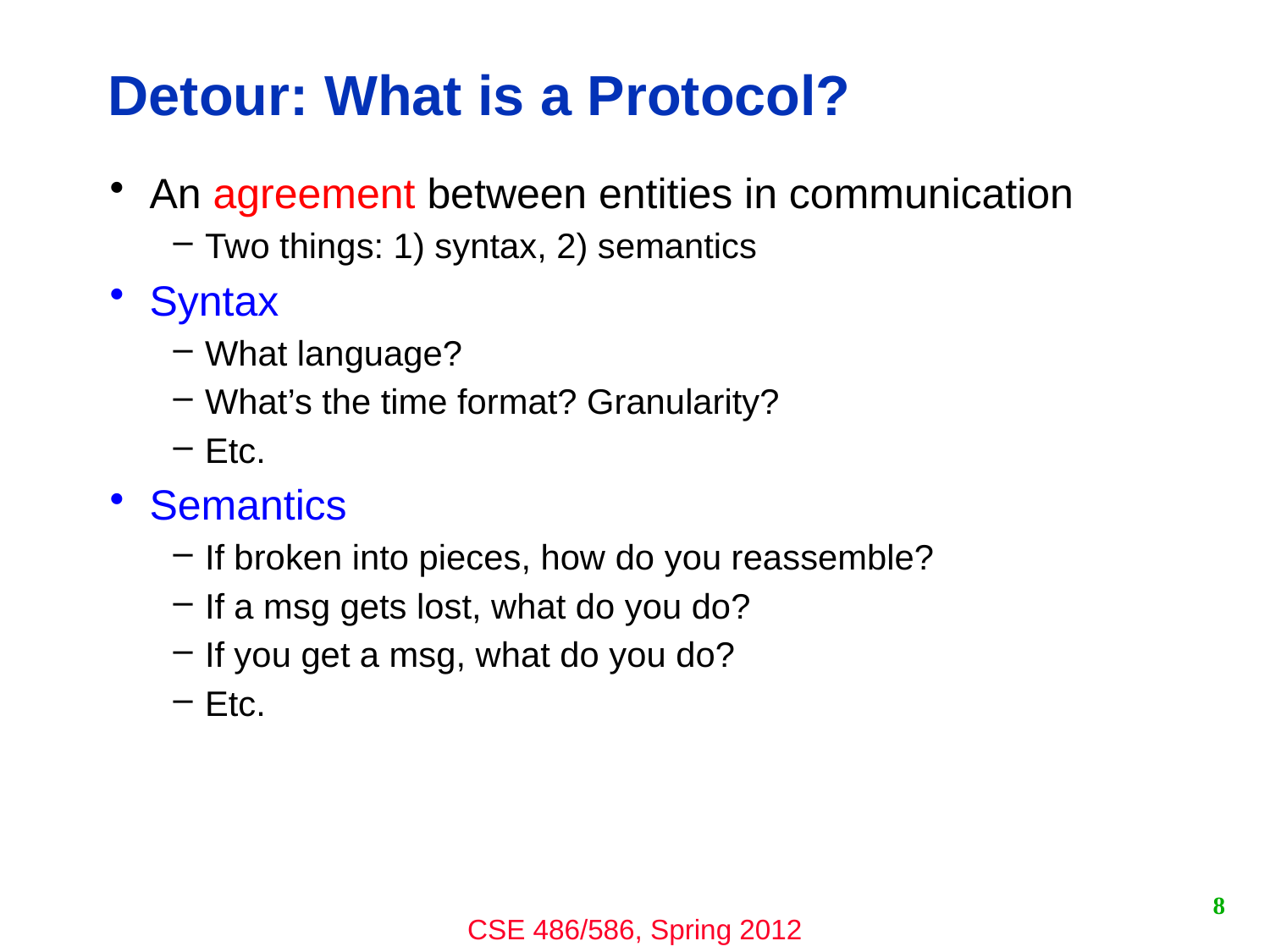

# Detour: What is a Protocol?
An agreement between entities in communication
Two things: 1) syntax, 2) semantics
Syntax
What language?
What’s the time format? Granularity?
Etc.
Semantics
If broken into pieces, how do you reassemble?
If a msg gets lost, what do you do?
If you get a msg, what do you do?
Etc.

8